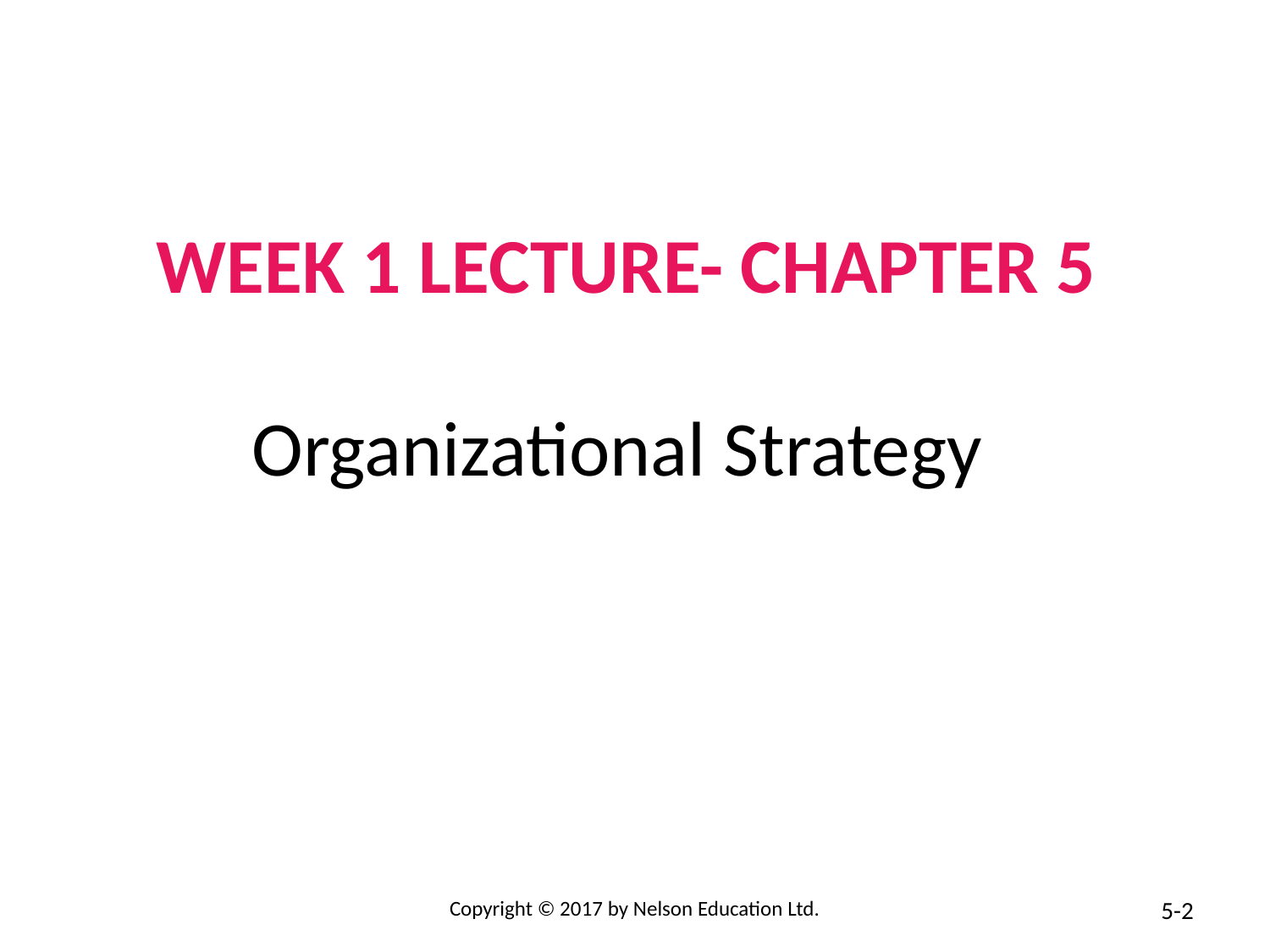

# WEEK 1 LECTURE- Chapter 5
Organizational Strategy
Copyright © 2017 by Nelson Education Ltd.
5-2